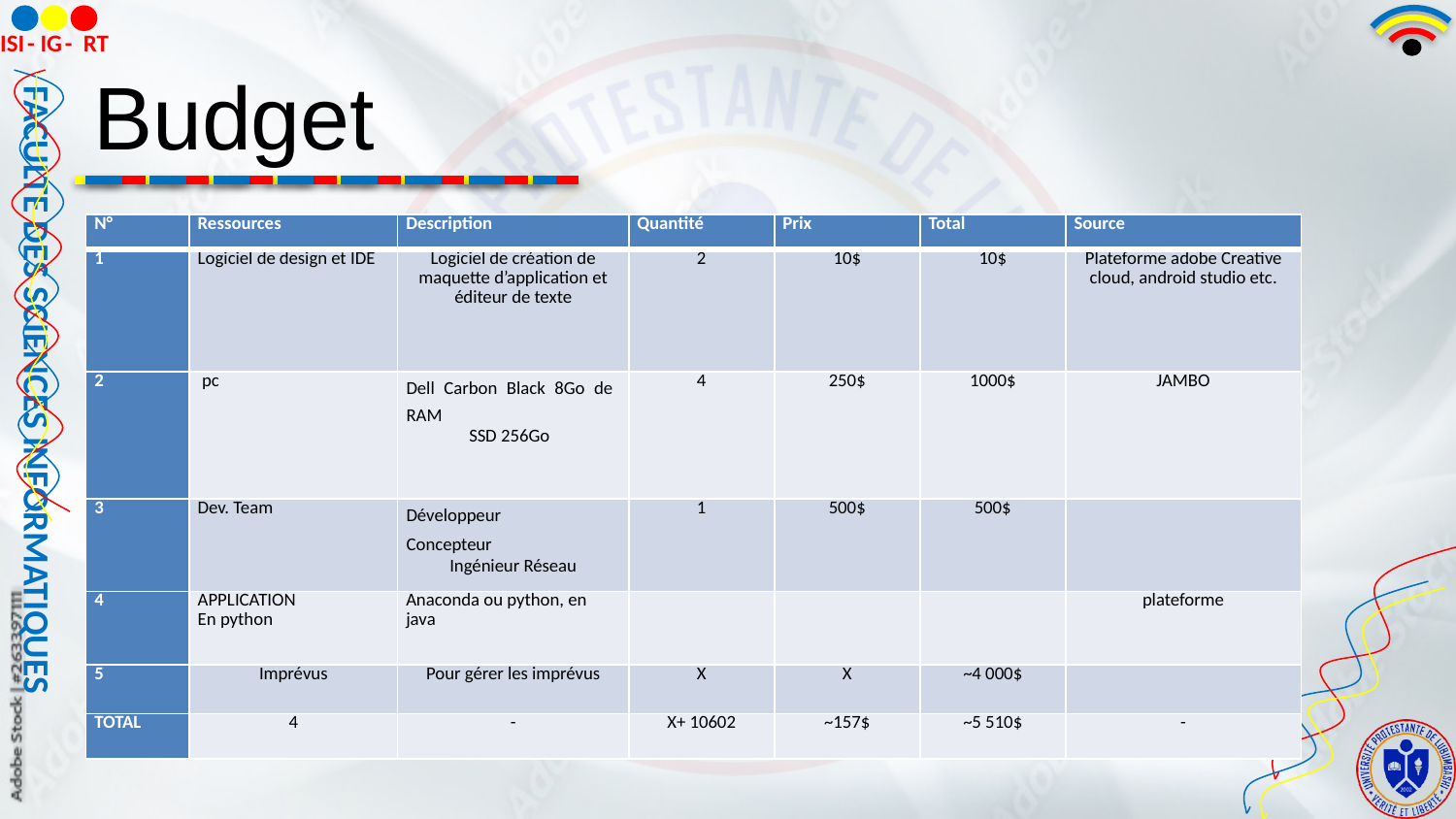

| N° | Ressources | Description | Quantité | Prix | Total | Source |
| --- | --- | --- | --- | --- | --- | --- |
| 1 | Logiciel de design et IDE | Logiciel de création de maquette d’application et éditeur de texte | 2 | 10$ | 10$ | Plateforme adobe Creative cloud, android studio etc. |
| 2 | pc | Dell Carbon Black 8Go de RAM SSD 256Go | 4 | 250$ | 1000$ | JAMBO |
| 3 | Dev. Team | Développeur Concepteur Ingénieur Réseau | 1 | 500$ | 500$ |  |
| 4 | APPLICATION En python | Anaconda ou python, en java |  |  |  | plateforme |
| 5 | Imprévus | Pour gérer les imprévus | X | X | ~4 000$ |  |
| TOTAL | 4 | - | X+ 10602 | ~157$ | ~5 510$ | - |